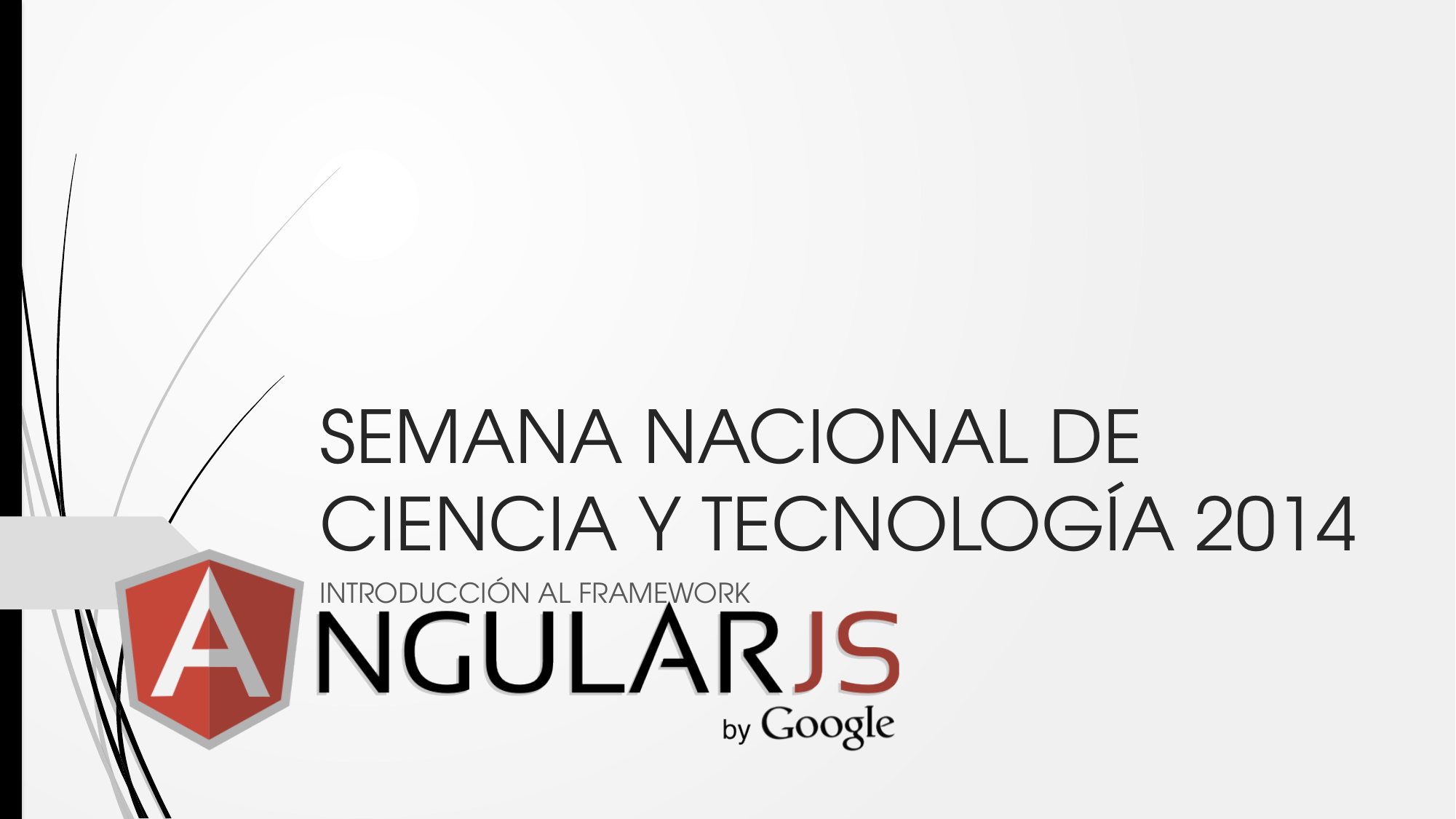

# SEMANA NACIONAL DE CIENCIA Y TECNOLOGÍA 2014
INTRODUCCIÓN AL FRAMEWORK